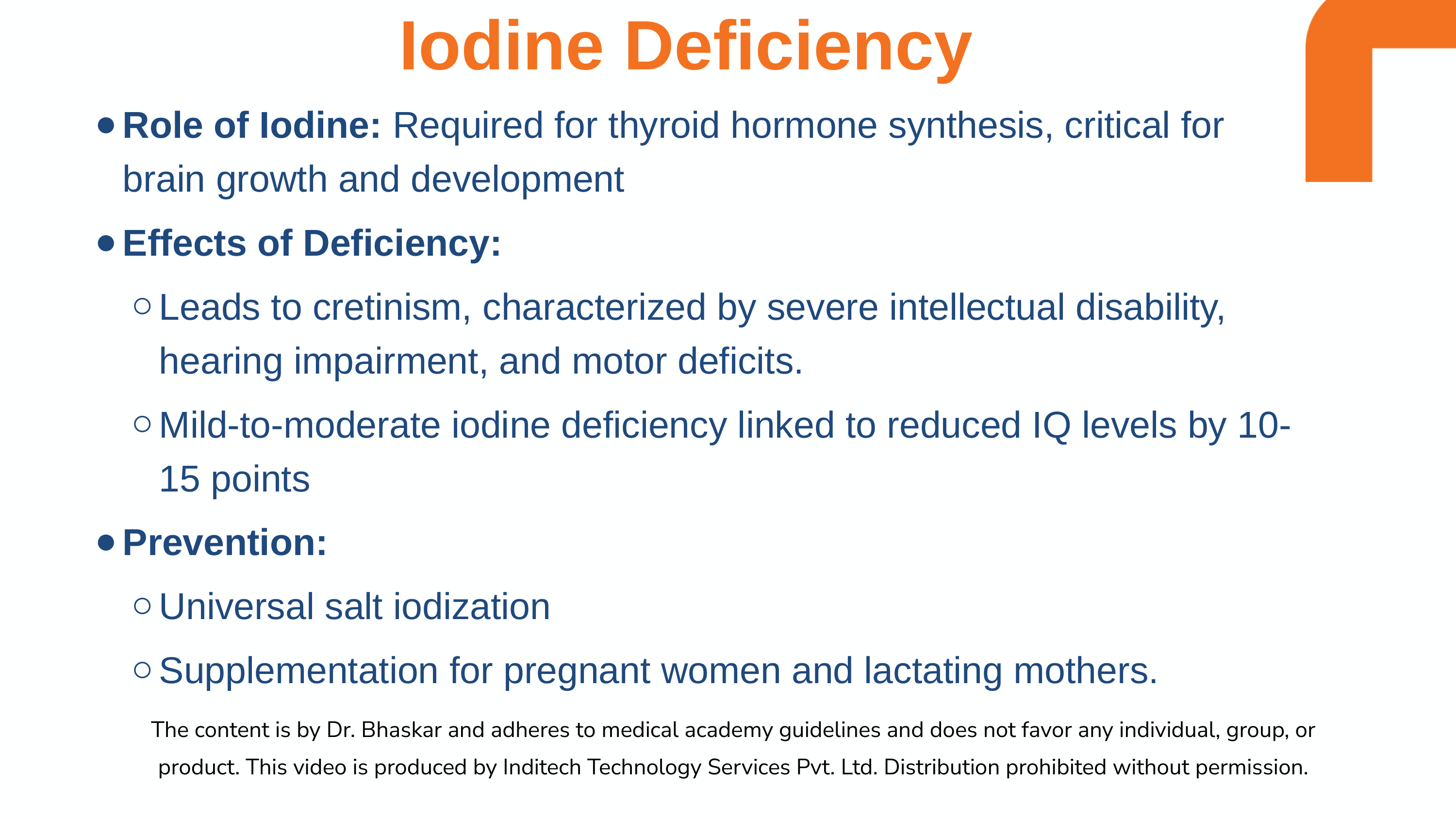

Iodine Deficiency

Role of Iodine: Required for thyroid hormone synthesis, critical for brain growth and development​
Effects of Deficiency:
Leads to cretinism, characterized by severe intellectual disability, hearing impairment, and motor deficits.
Mild-to-moderate iodine deficiency linked to reduced IQ levels by 10-15 points​
Prevention:
Universal salt iodization
Supplementation for pregnant women and lactating mothers.
The content is by Dr. Bhaskar and adheres to medical academy guidelines and does not favor any individual, group, or product. This video is produced by Inditech Technology Services Pvt. Ltd. Distribution prohibited without permission.